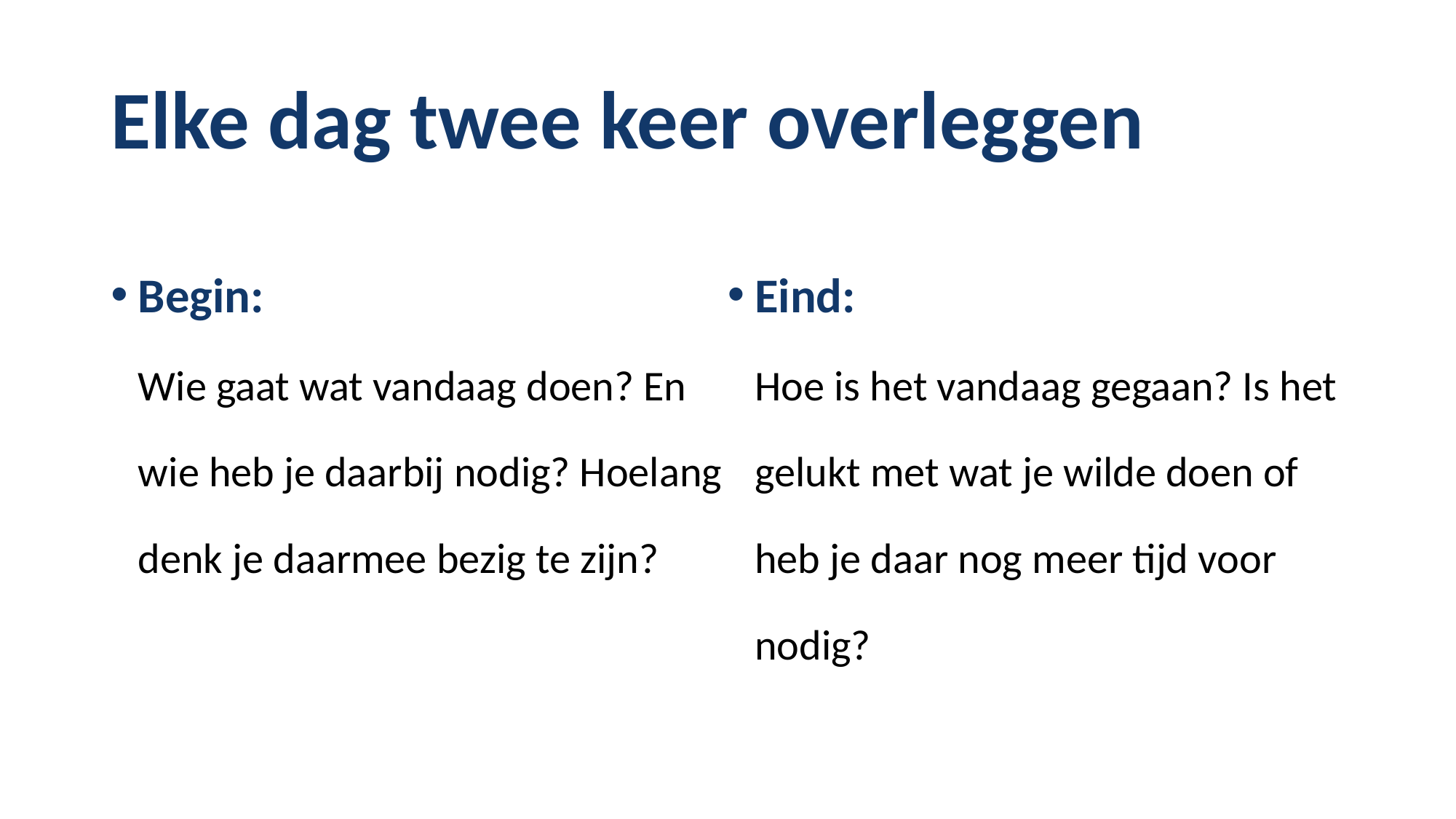

# Elke dag twee keer overleggen
Begin:
Wie gaat wat vandaag doen? En wie heb je daarbij nodig? Hoelang denk je daarmee bezig te zijn?
Eind:
Hoe is het vandaag gegaan? Is het gelukt met wat je wilde doen of heb je daar nog meer tijd voor nodig?